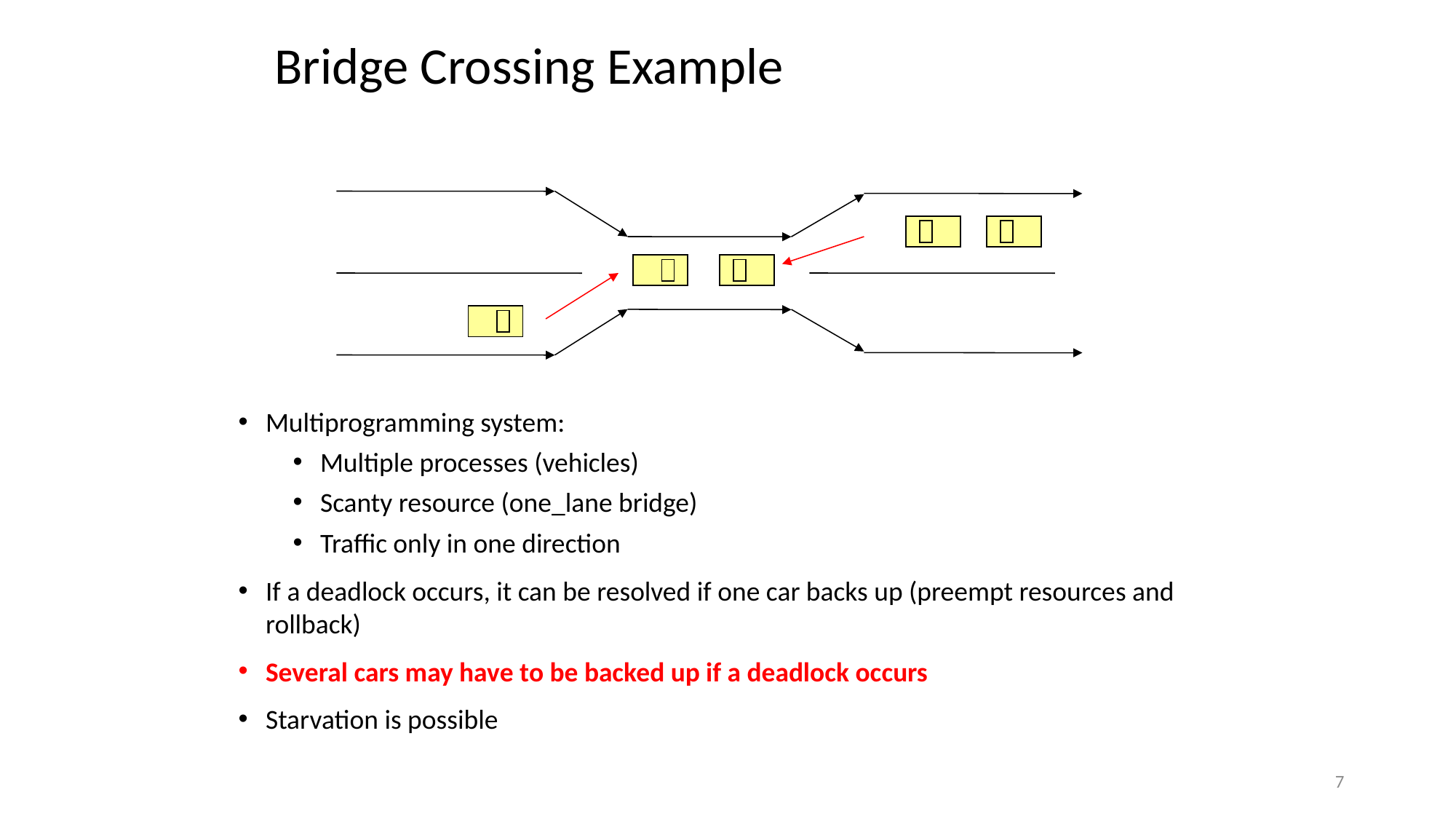

Bridge Crossing Example

Multiprogramming system:
Multiple processes (vehicles)
Scanty resource (one_lane bridge)
Traffic only in one direction
If a deadlock occurs, it can be resolved if one car backs up (preempt resources and rollback)‏
Several cars may have to be backed up if a deadlock occurs
Starvation is possible
7